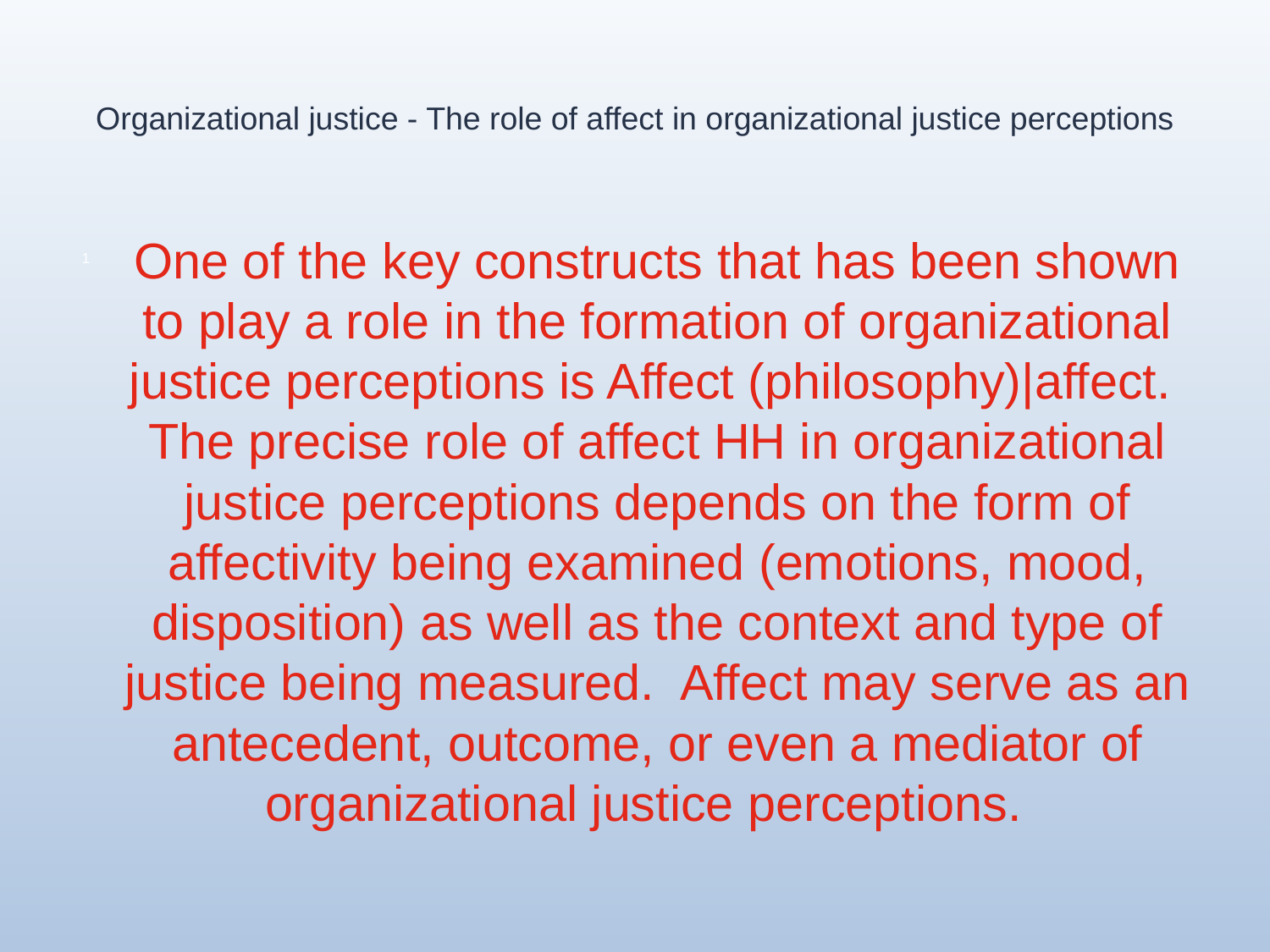

# Organizational justice - The role of affect in organizational justice perceptions
One of the key constructs that has been shown to play a role in the formation of organizational justice perceptions is Affect (philosophy)|affect.  The precise role of affect HH in organizational justice perceptions depends on the form of affectivity being examined (emotions, mood, disposition) as well as the context and type of justice being measured.  Affect may serve as an antecedent, outcome, or even a mediator of organizational justice perceptions.